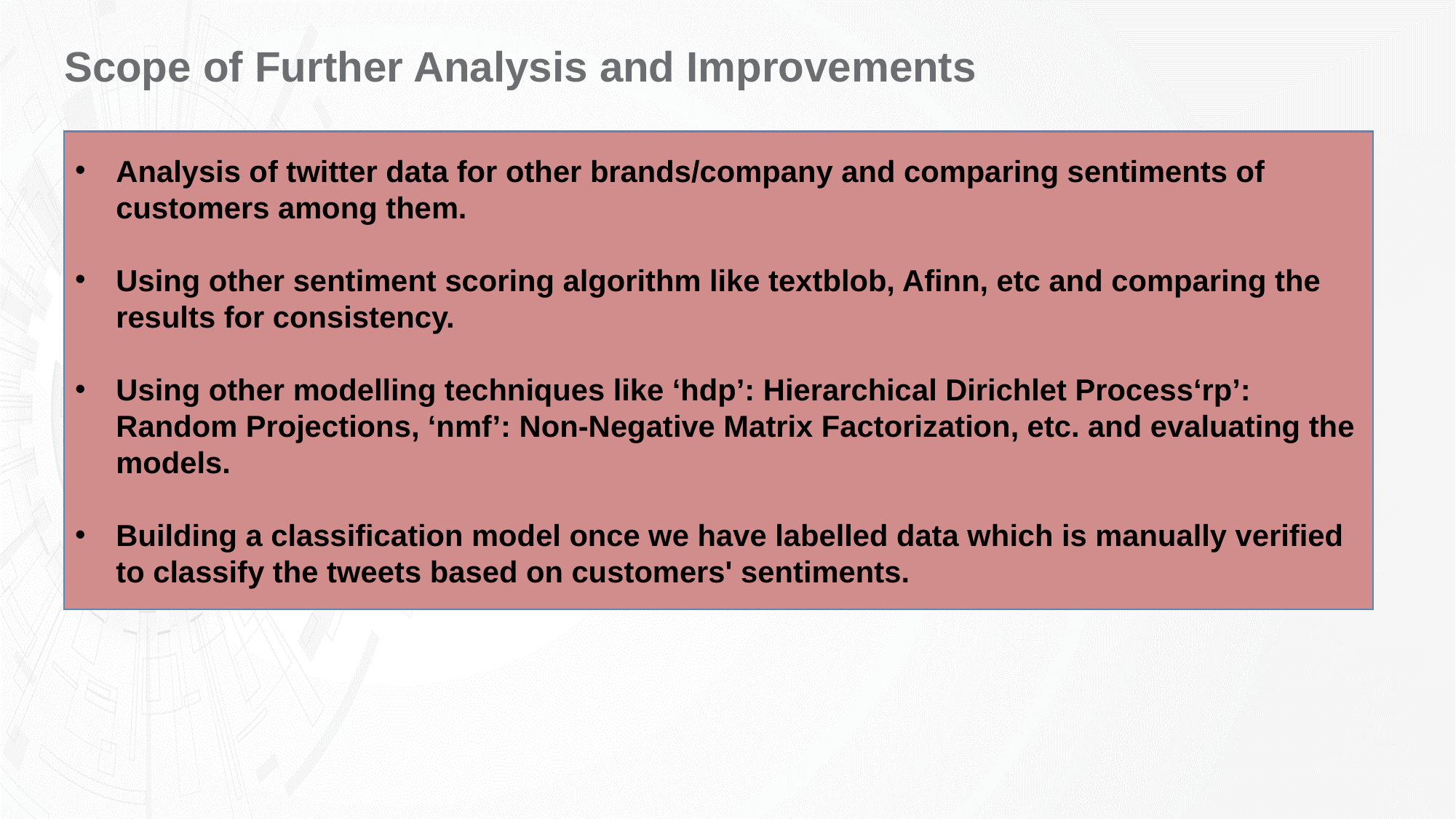

Scope of Further Analysis and Improvements
Analysis of twitter data for other brands/company and comparing sentiments of customers among them.

Using other sentiment scoring algorithm like textblob, Afinn, etc and comparing the results for consistency.

Using other modelling techniques like ‘hdp’: Hierarchical Dirichlet Process‘rp’: Random Projections, ‘nmf’: Non-Negative Matrix Factorization, etc. and evaluating the models.

Building a classification model once we have labelled data which is manually verified to classify the tweets based on customers' sentiments.